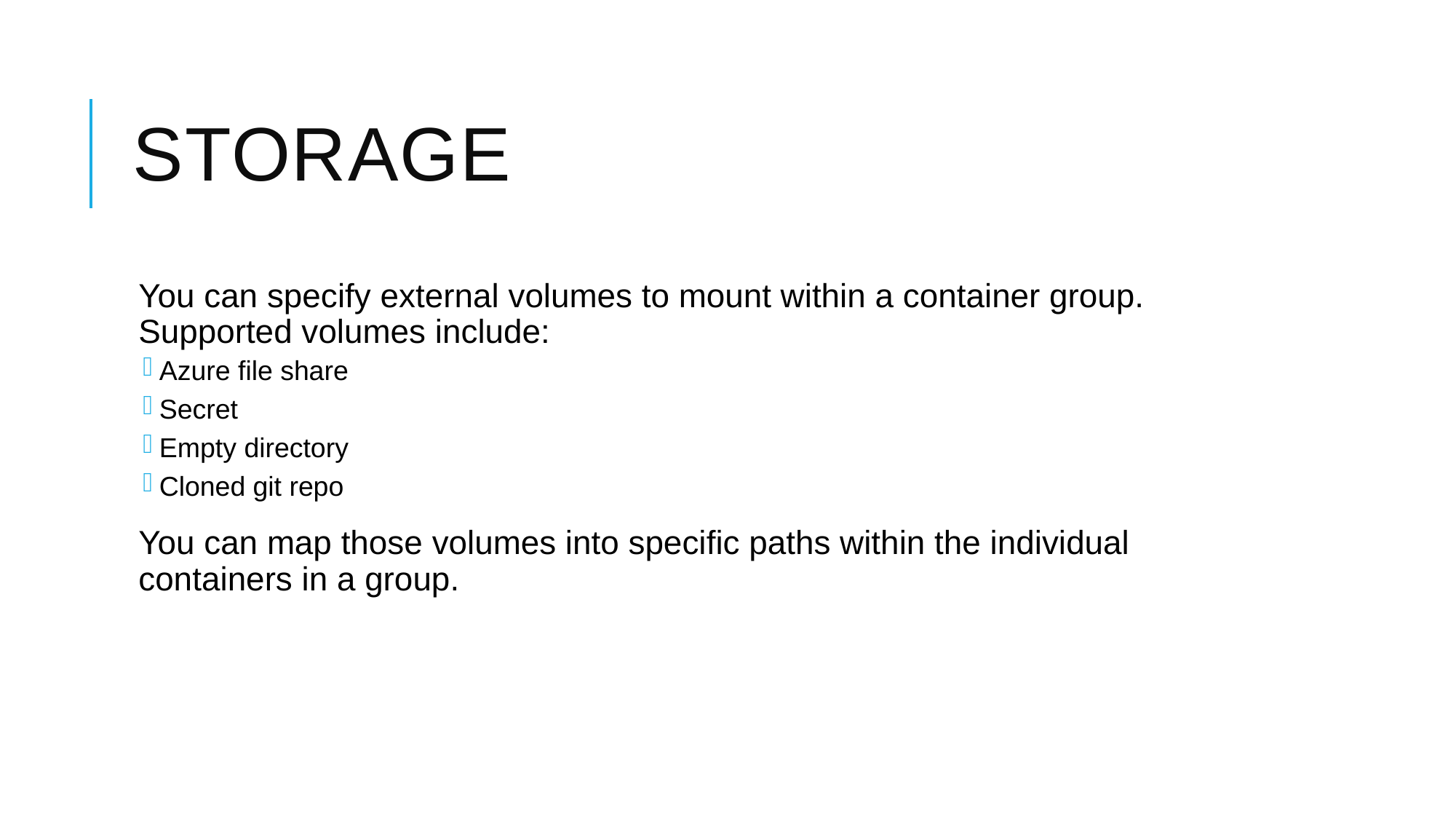

# Storage
You can specify external volumes to mount within a container group. Supported volumes include:
Azure file share
Secret
Empty directory
Cloned git repo
You can map those volumes into specific paths within the individual containers in a group.